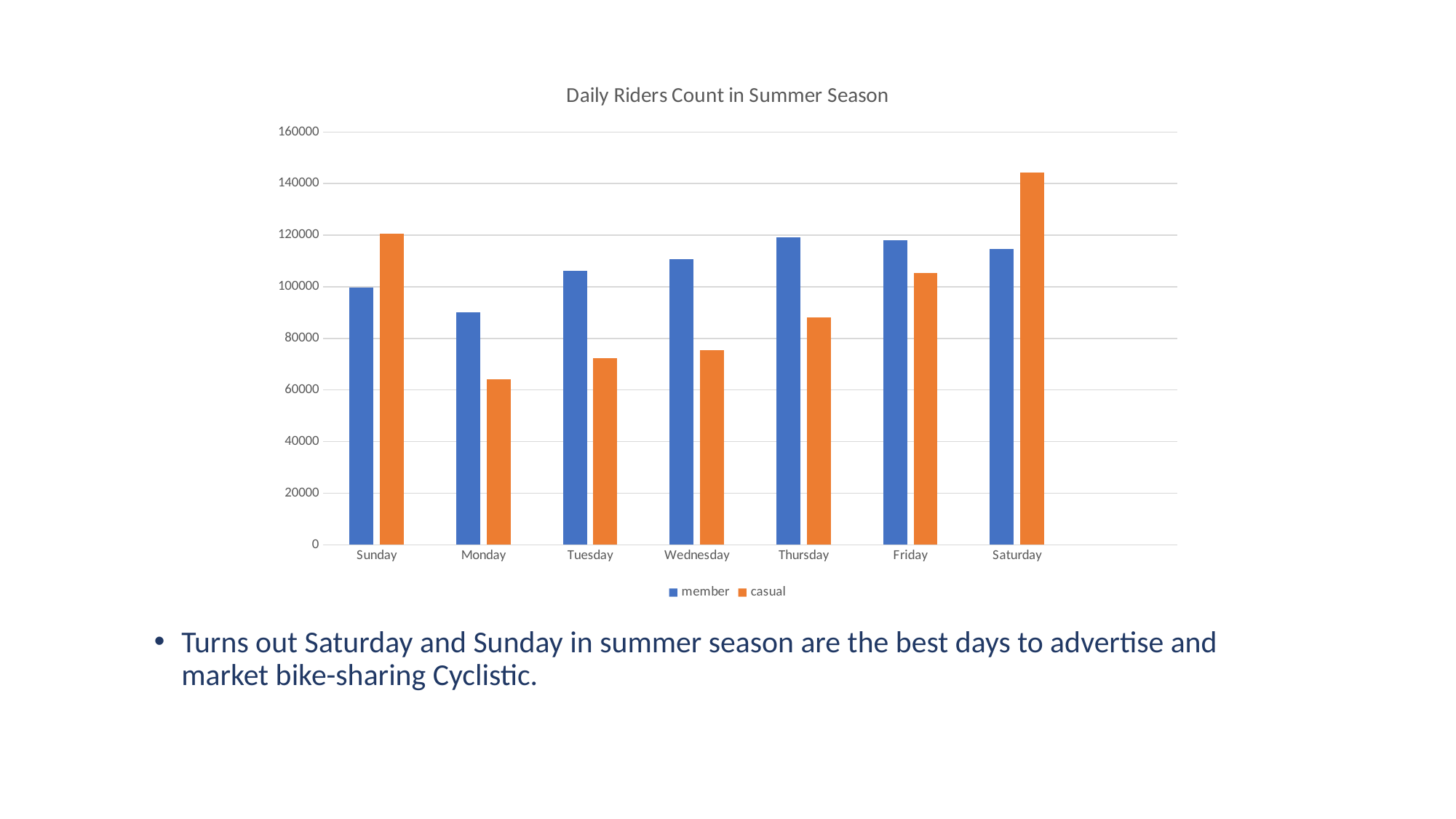

### Chart: Daily Riders Count in Summer Season

| Category | member | casual |
|---|---|---|
| Sunday | 99638.0 | 120476.0 |
| Monday | 90144.0 | 64044.0 |
| Tuesday | 106227.0 | 72339.0 |
| Wednesday | 110629.0 | 75278.0 |
| Thursday | 119166.0 | 88228.0 |
| Friday | 118135.0 | 105437.0 |
| Saturday | 114737.0 | 144361.0 |
Turns out Saturday and Sunday in summer season are the best days to advertise and market bike-sharing Cyclistic.